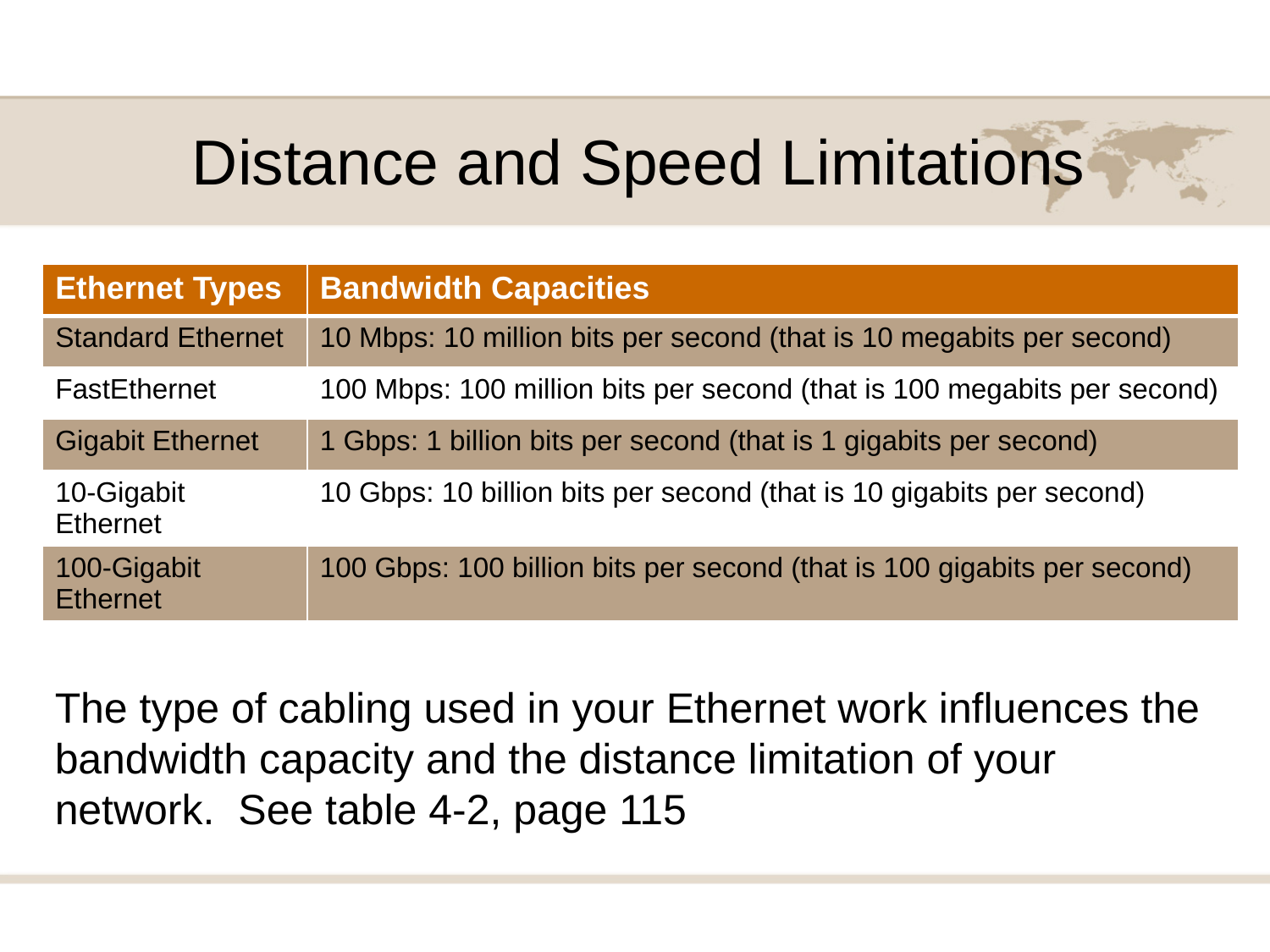

# Distance and Speed Limitations

| Ethernet Types | Bandwidth Capacities |
| --- | --- |
| Standard Ethernet | 10 Mbps: 10 million bits per second (that is 10 megabits per second) |
| FastEthernet | 100 Mbps: 100 million bits per second (that is 100 megabits per second) |
| Gigabit Ethernet | 1 Gbps: 1 billion bits per second (that is 1 gigabits per second) |
| 10-Gigabit Ethernet | 10 Gbps: 10 billion bits per second (that is 10 gigabits per second) |
| 100-Gigabit Ethernet | 100 Gbps: 100 billion bits per second (that is 100 gigabits per second) |
The type of cabling used in your Ethernet work influences the bandwidth capacity and the distance limitation of your network.  See table 4-2, page 115